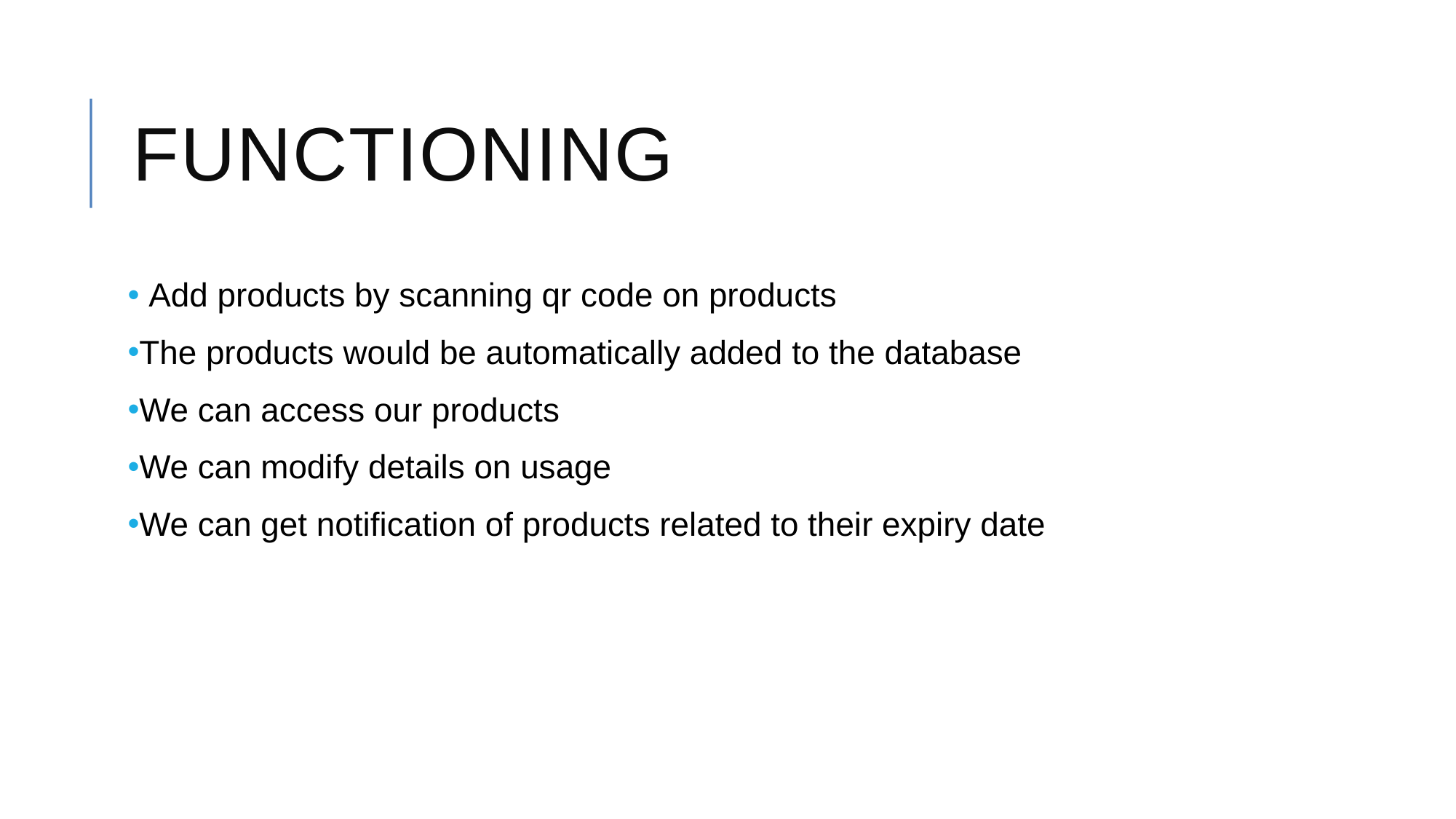

Functioning
 Add products by scanning qr code on products
The products would be automatically added to the database
We can access our products
We can modify details on usage
We can get notification of products related to their expiry date